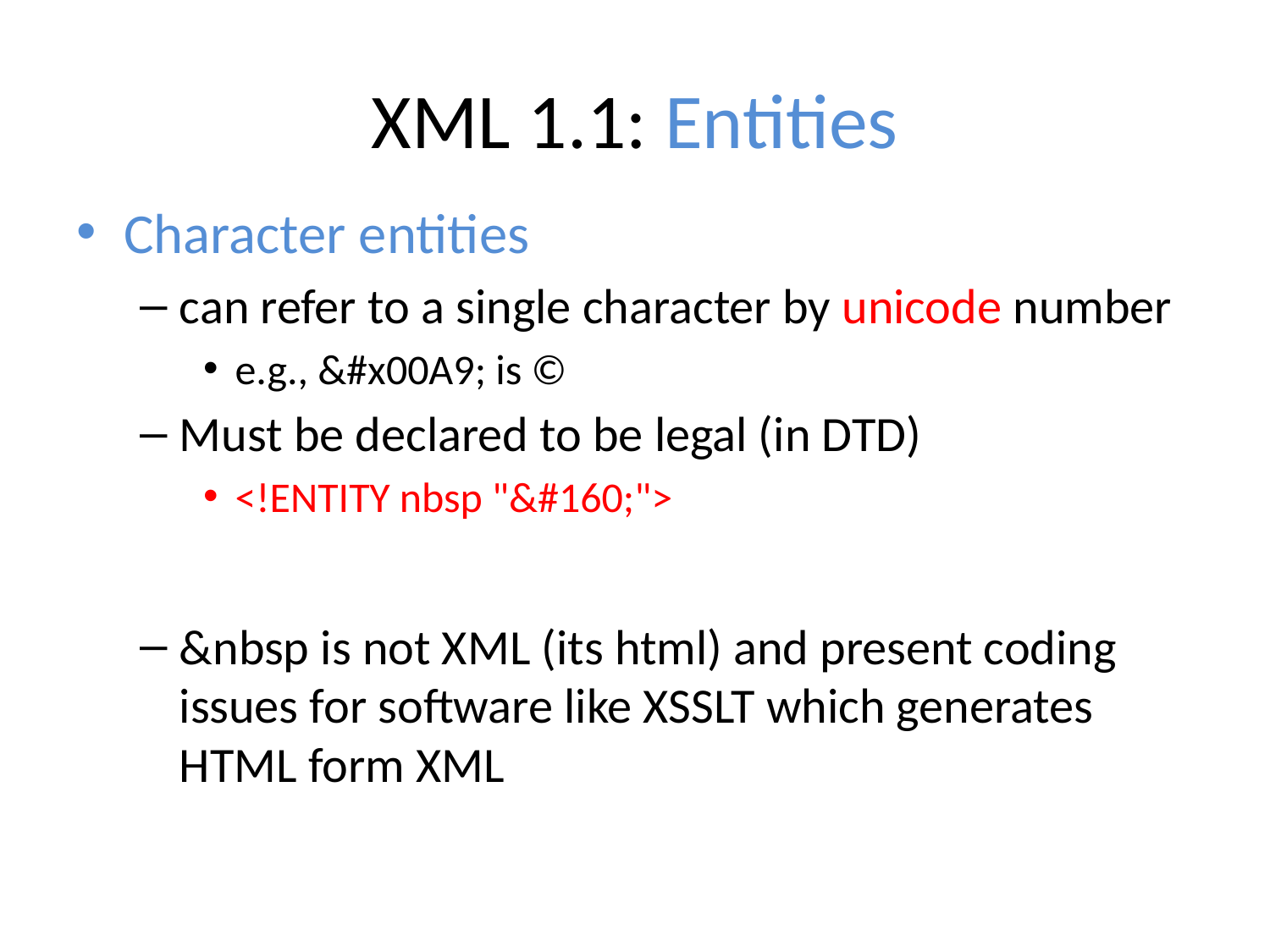

# XML 1.1: Entities
Character entities
can refer to a single character by unicode number
e.g., &#x00A9; is ©
Must be declared to be legal (in DTD)
<!ENTITY nbsp "&#160;">

&nbsp is not XML (its html) and present coding issues for software like XSSLT which generates HTML form XML